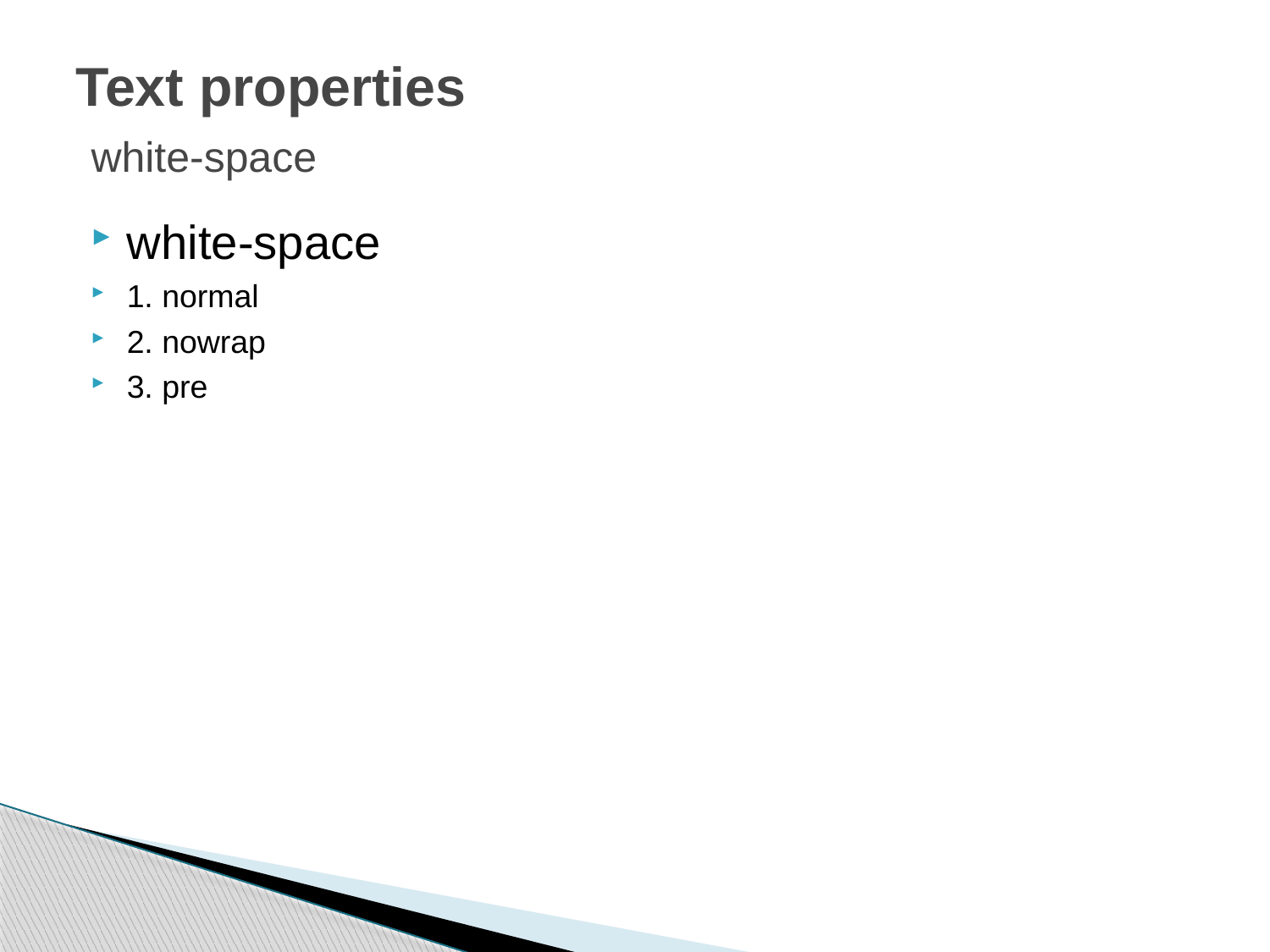

# Text properties white-space
white-space
1. normal
2. nowrap
3. pre